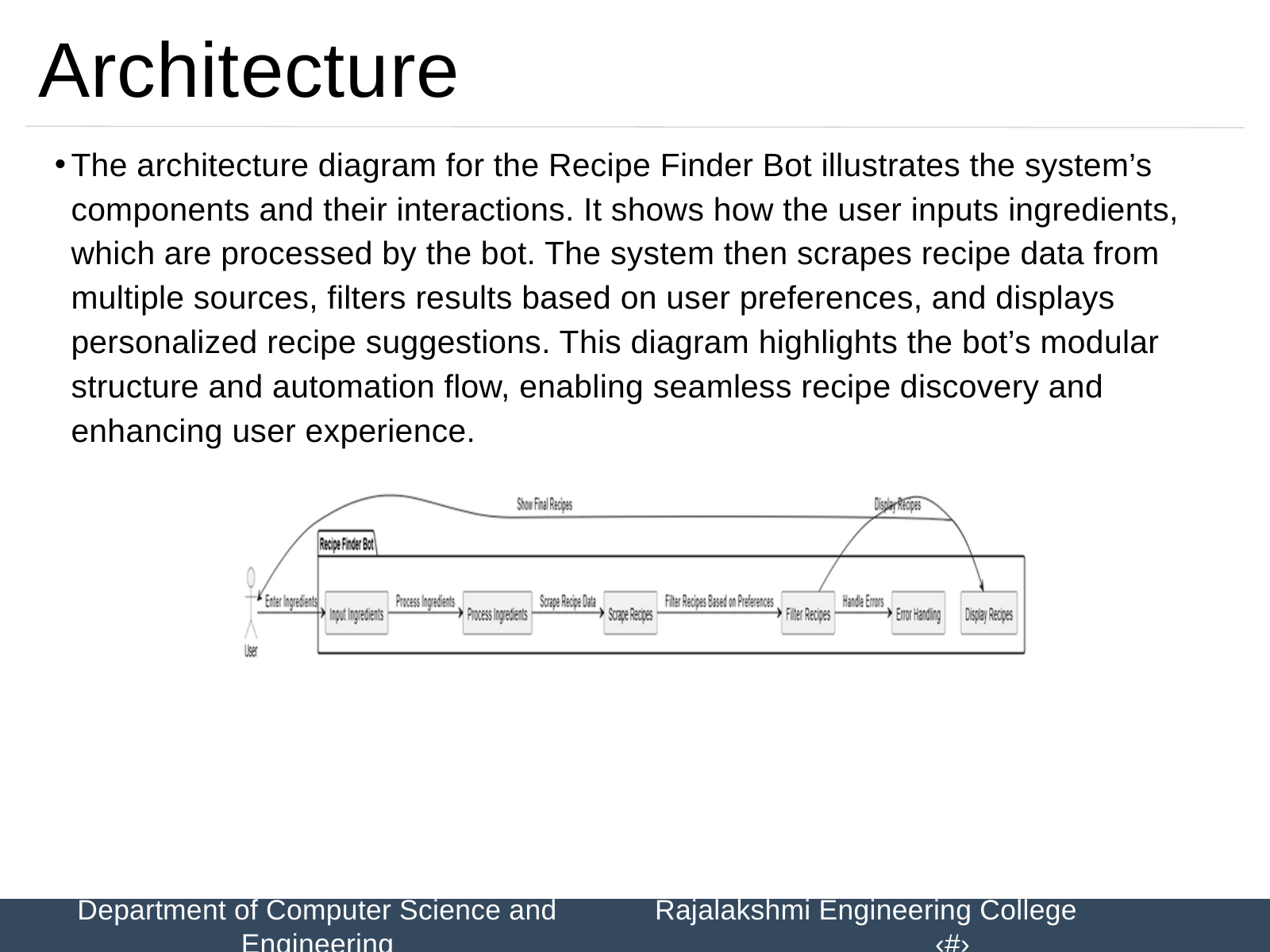

Architecture

The architecture diagram for the Recipe Finder Bot illustrates the system’s components and their interactions. It shows how the user inputs ingredients, which are processed by the bot. The system then scrapes recipe data from multiple sources, filters results based on user preferences, and displays personalized recipe suggestions. This diagram highlights the bot’s modular structure and automation flow, enabling seamless recipe discovery and enhancing user experience.

Department of Computer Science and Engineering

Rajalakshmi Engineering College 		‹#›